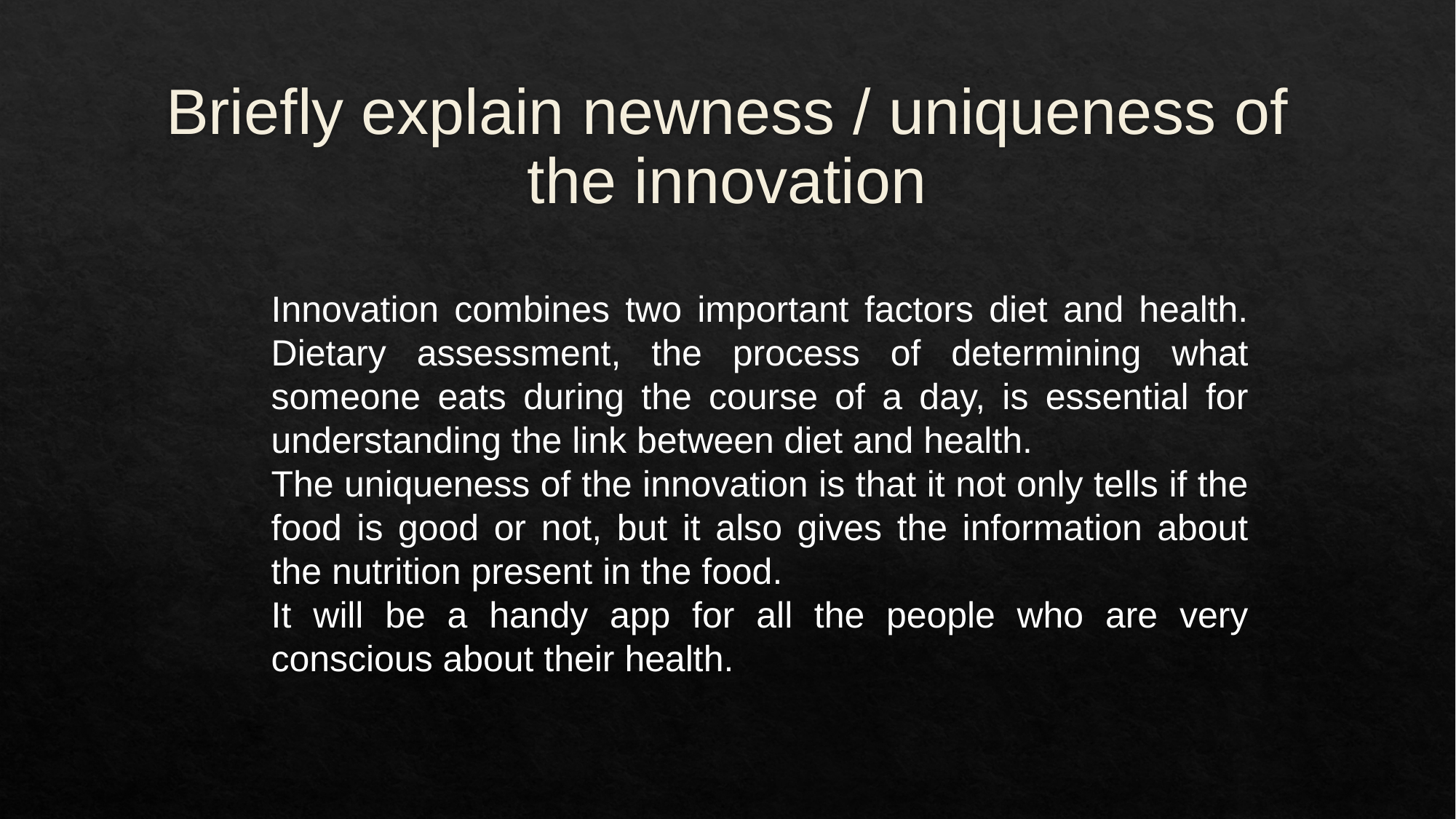

# Briefly explain newness / uniqueness of the innovation
Innovation combines two important factors diet and health. Dietary assessment, the process of determining what someone eats during the course of a day, is essential for understanding the link between diet and health.
The uniqueness of the innovation is that it not only tells if the food is good or not, but it also gives the information about the nutrition present in the food.
It will be a handy app for all the people who are very conscious about their health.